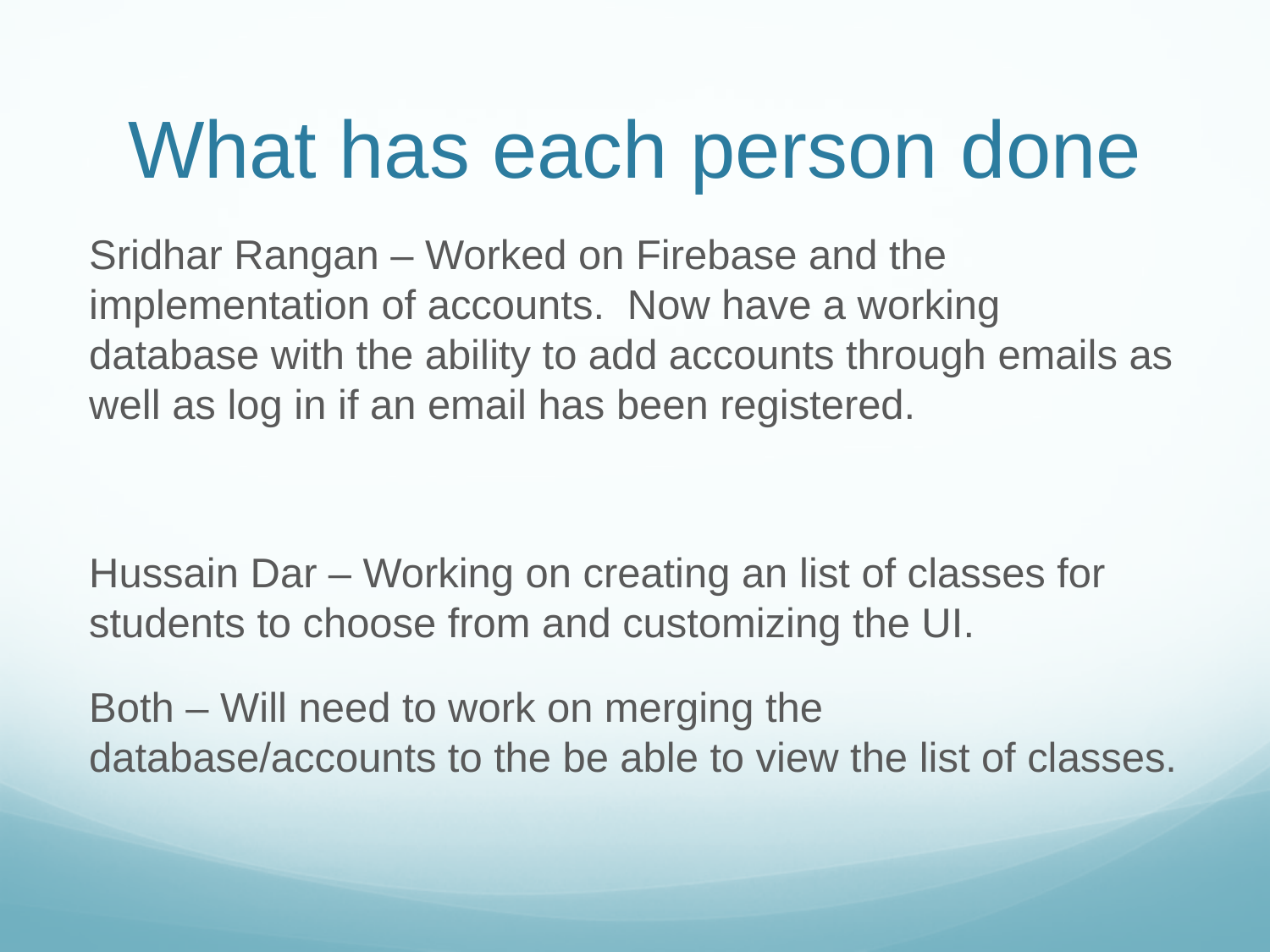

# What has each person done
Sridhar Rangan – Worked on Firebase and the implementation of accounts.  Now have a working database with the ability to add accounts through emails as well as log in if an email has been registered.

Hussain Dar – Working on creating an list of classes for students to choose from and customizing the UI.
Both – Will need to work on merging the database/accounts to the be able to view the list of classes.